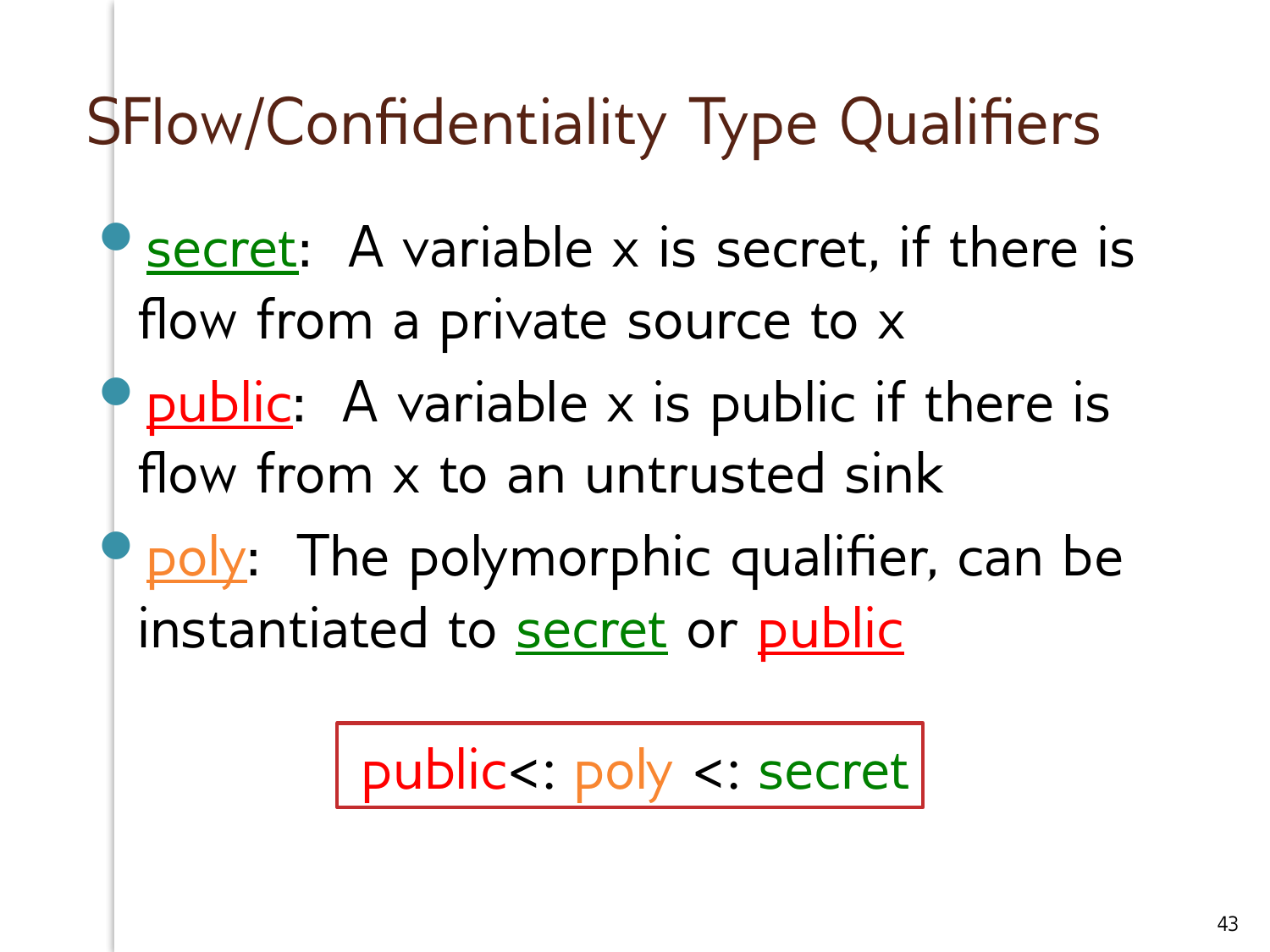

# SFlow/Confidentiality Type Qualifiers
secret:  A variable x is secret, if there is flow from a private source to x
public:  A variable x is public if there is flow from x to an untrusted sink
poly:  The polymorphic qualifier, can be instantiated to secret or public

public<: poly <: secret
43